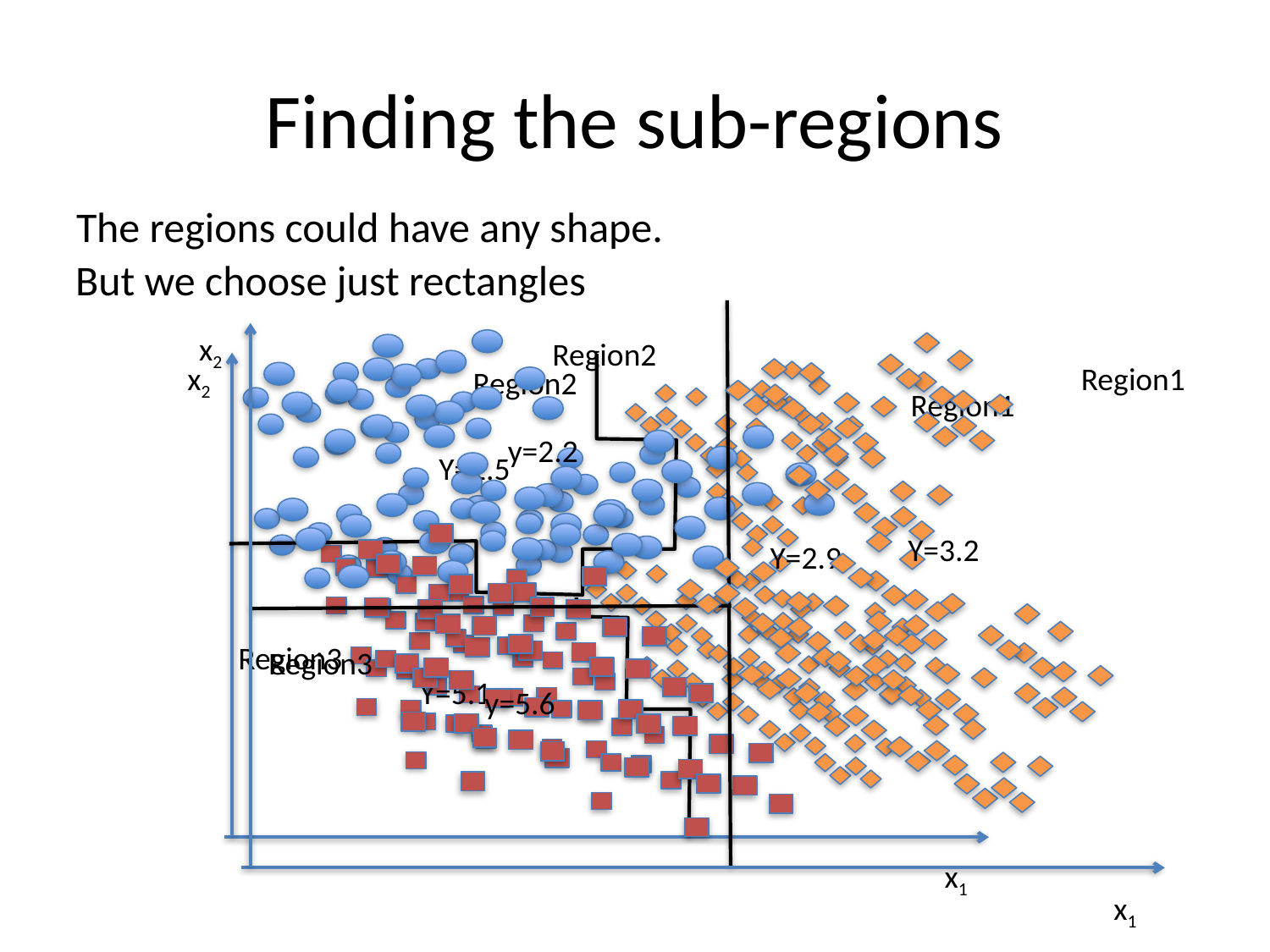

# Finding the sub-regions
The regions could have any shape.

But we choose just rectangles

x2
Region2
Region1
Region3

y=2.2
Y=3.2
y=5.6

x1
x2

Region2
Region1
Region3

Y=2.5
Y=2.9
Y=5.1

x1